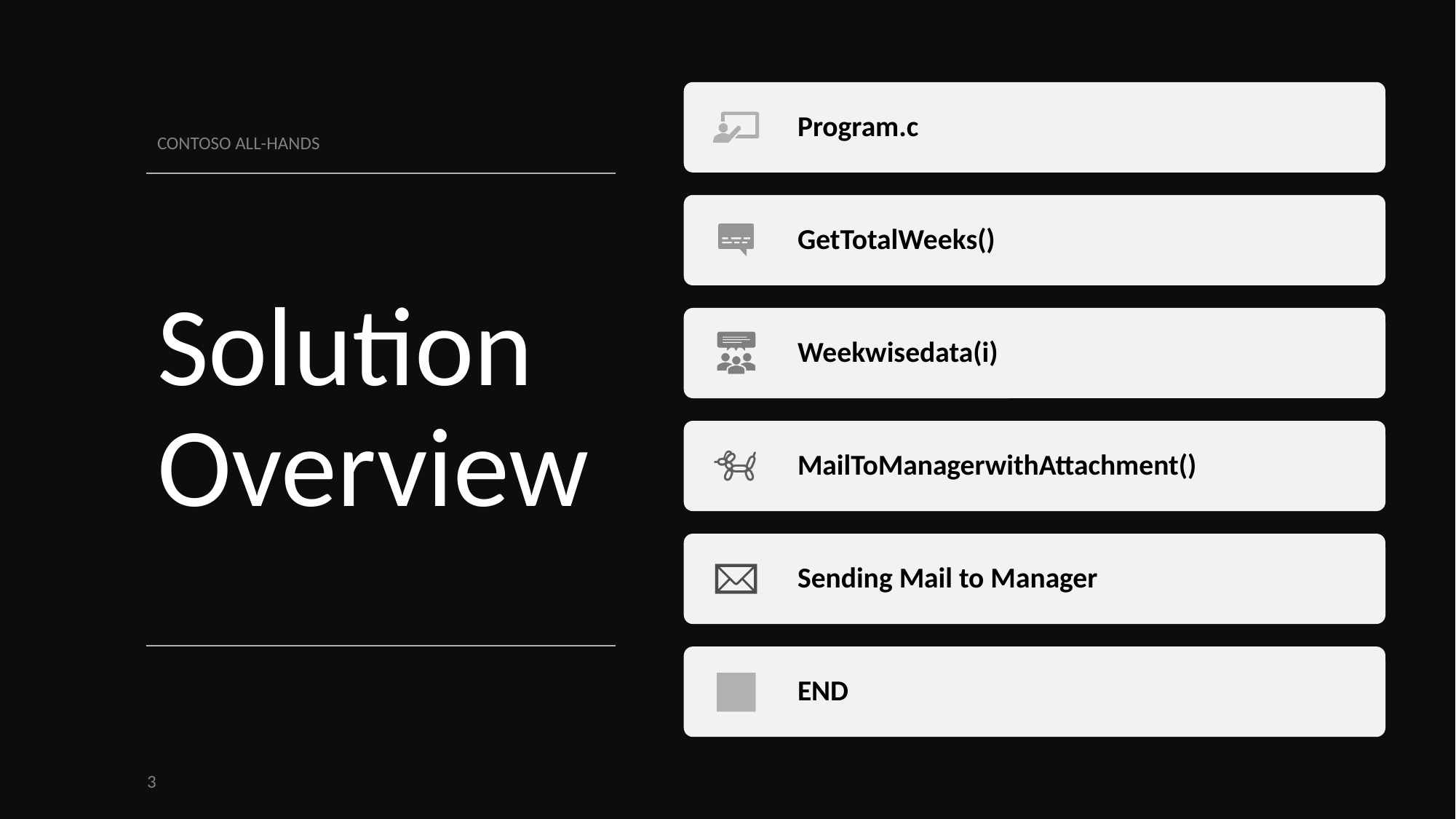

Program.c
GetTotalWeeks()
Weekwisedata(i)
MailToManagerwithAttachment()
Sending Mail to Manager
END
CONTOSO ALL-HANDS
# Solution Overview
3